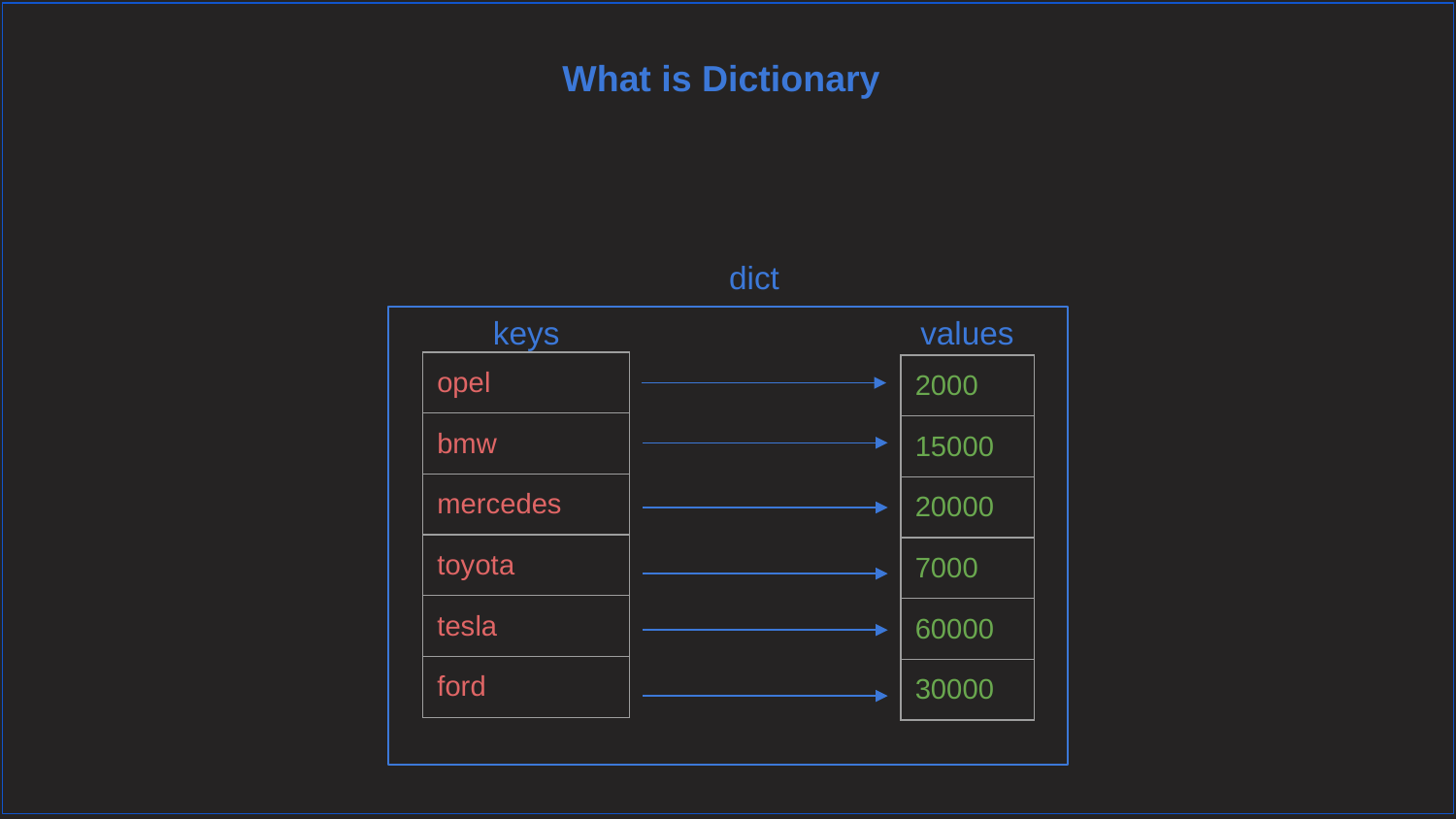

What is Dictionary
dict
keys
values

| opel |
| --- |
| bmw |
| mercedes |
| toyota |
| tesla |
| ford |
| 2000 |
| --- |
| 15000 |
| 20000 |
| 7000 |
| 60000 |
| 30000 |